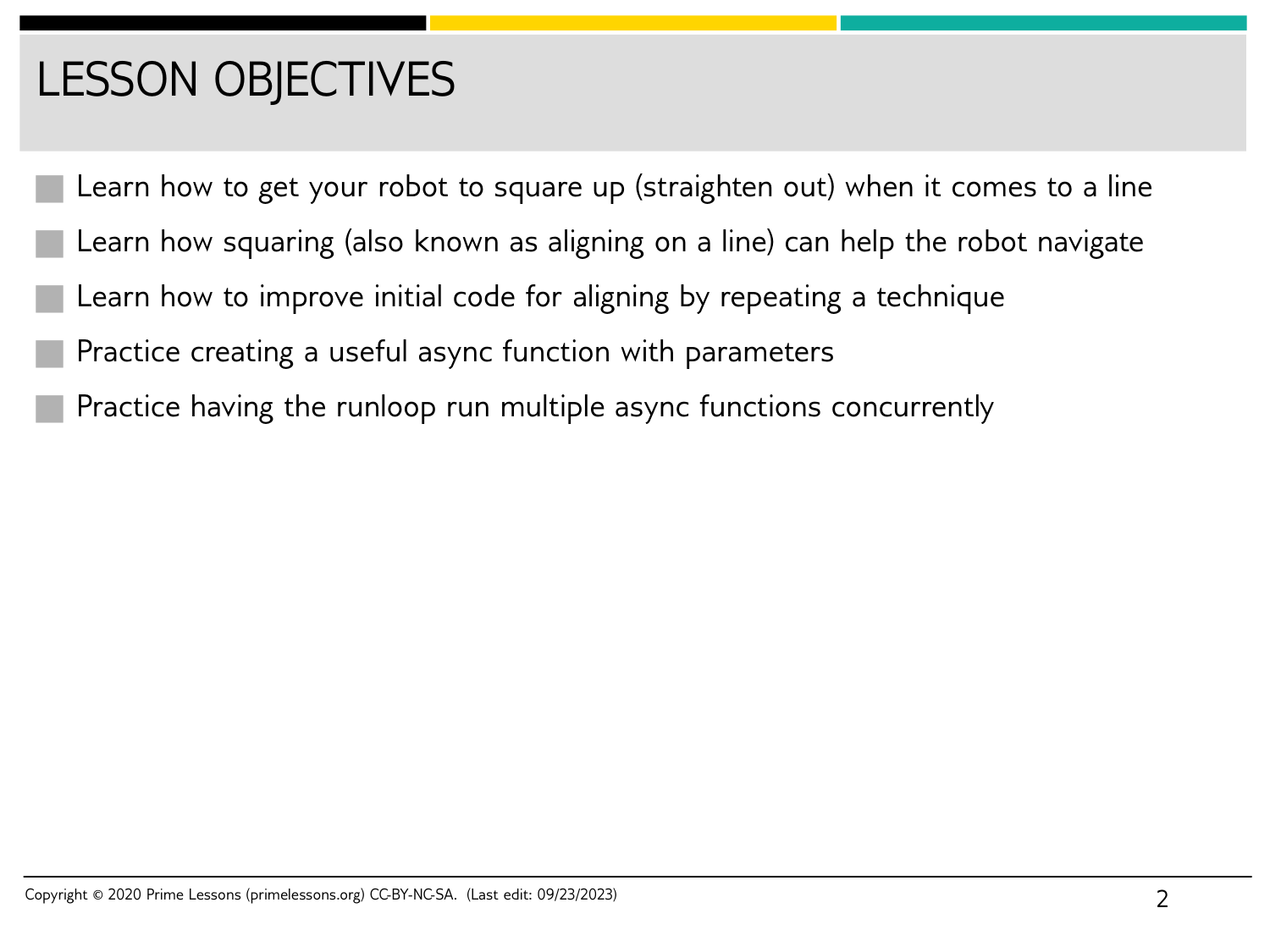

# LESSON OBJECTIVES
Learn how to get your robot to square up (straighten out) when it comes to a line
Learn how squaring (also known as aligning on a line) can help the robot navigate
Learn how to improve initial code for aligning by repeating a technique
Practice creating a useful async function with parameters
Practice having the runloop run multiple async functions concurrently

2
Copyright © 2020 Prime Lessons (primelessons.org) CC-BY-NC-SA.  (Last edit: 09/23/2023)